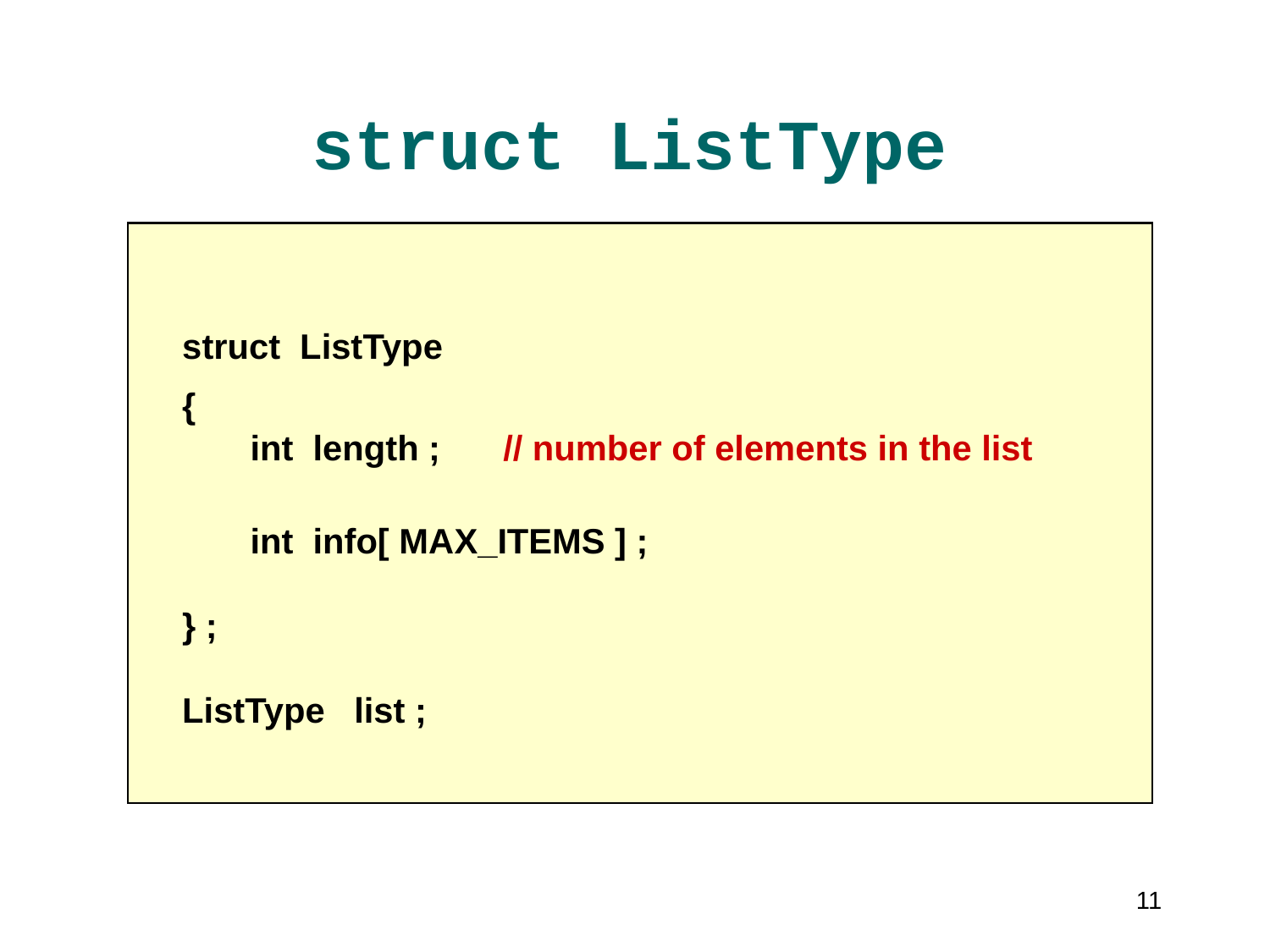

# struct ListType

struct  ListType

{
       int  length ;	  // number of elements in the list

       int  info[ MAX_ITEMS ] ;

} ;

ListType   list ;
11